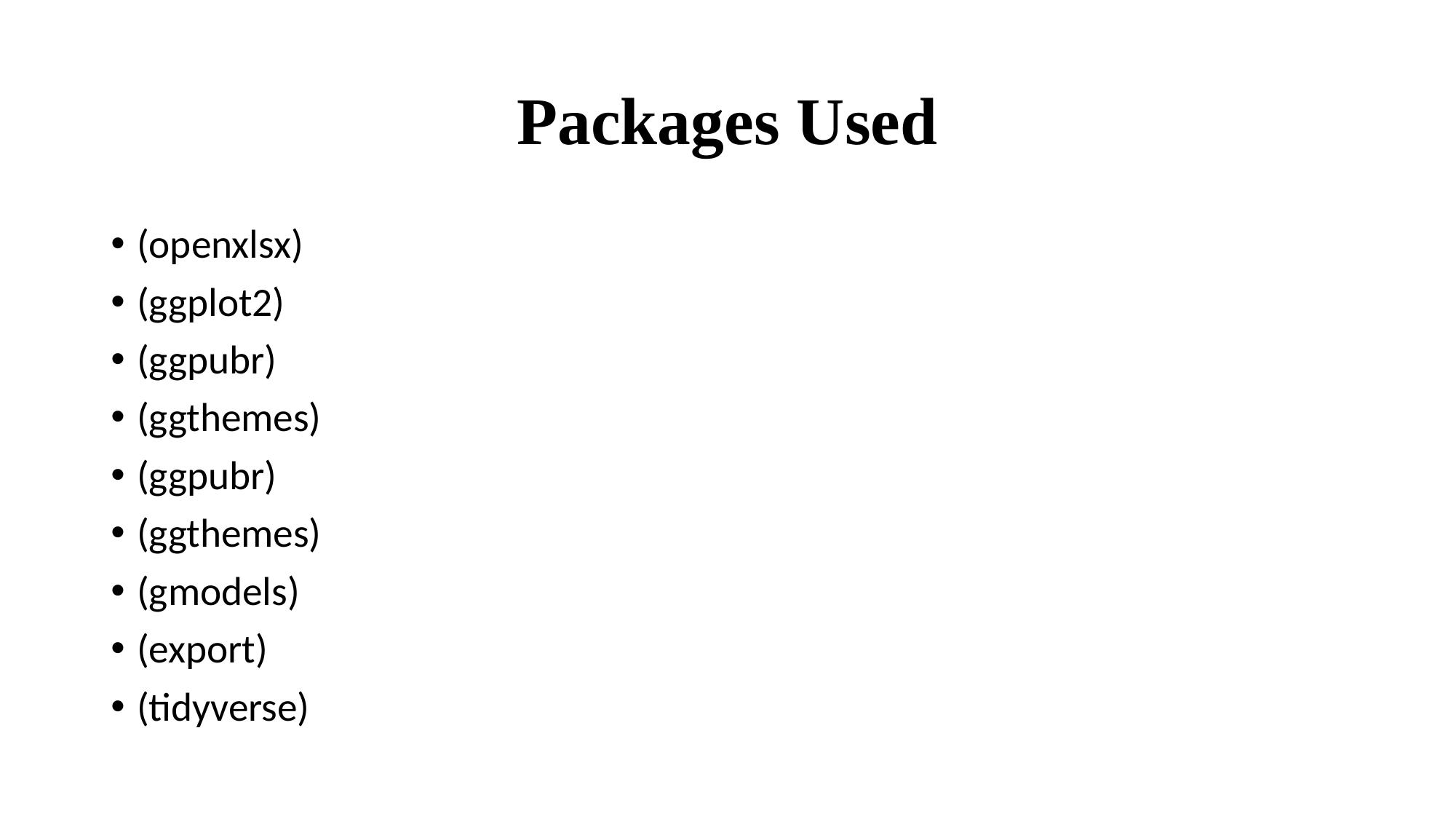

# Packages Used
(openxlsx)
(ggplot2)
(ggpubr)
(ggthemes)
(ggpubr)
(ggthemes)
(gmodels)
(export)
(tidyverse)